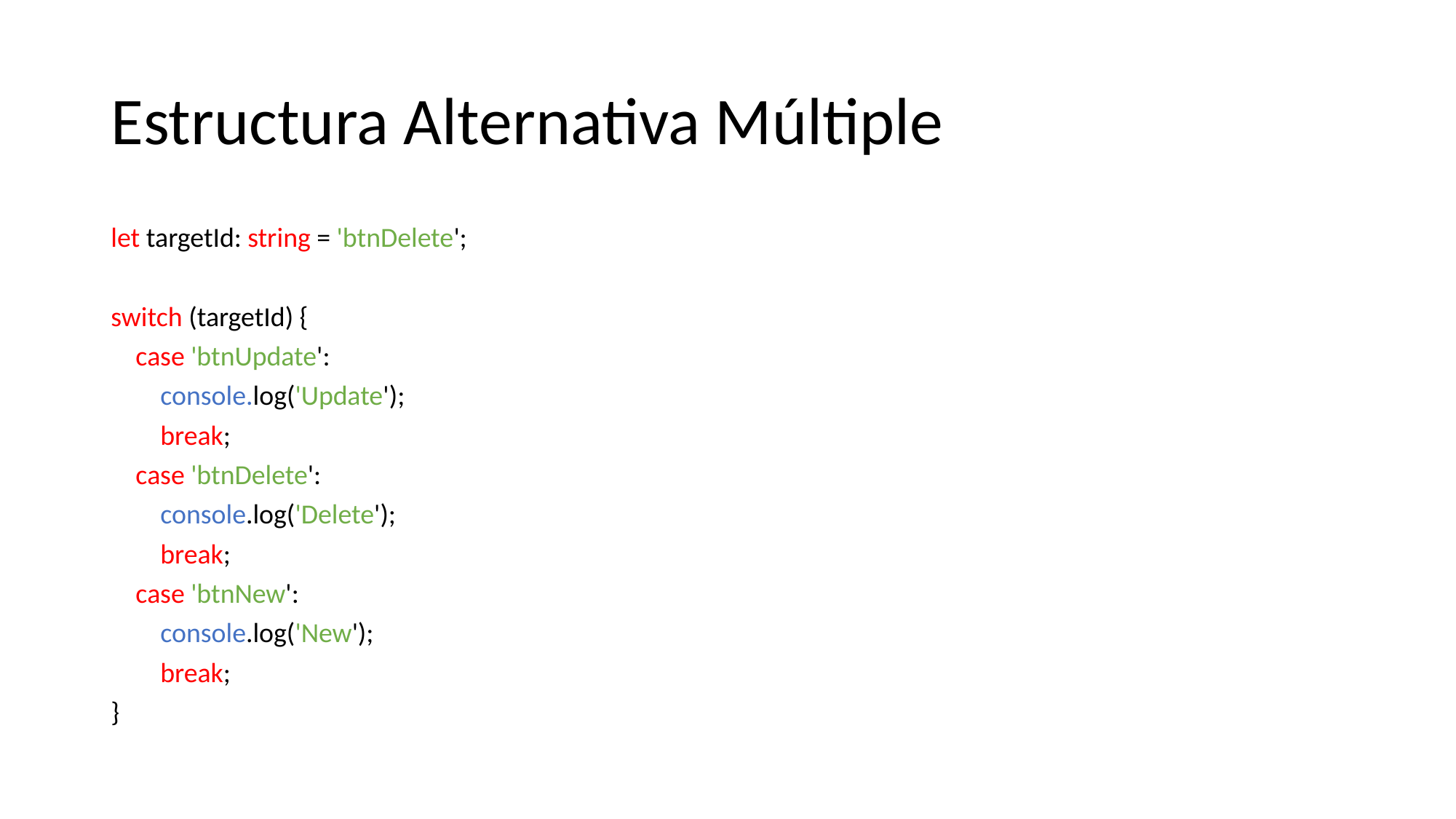

# Estructura Alternativa Múltiple
let targetId: string = 'btnDelete';

switch (targetId) {
    case 'btnUpdate':
        console.log('Update');
        break;
    case 'btnDelete':
        console.log('Delete');
        break;
    case 'btnNew':
        console.log('New');
        break;
}